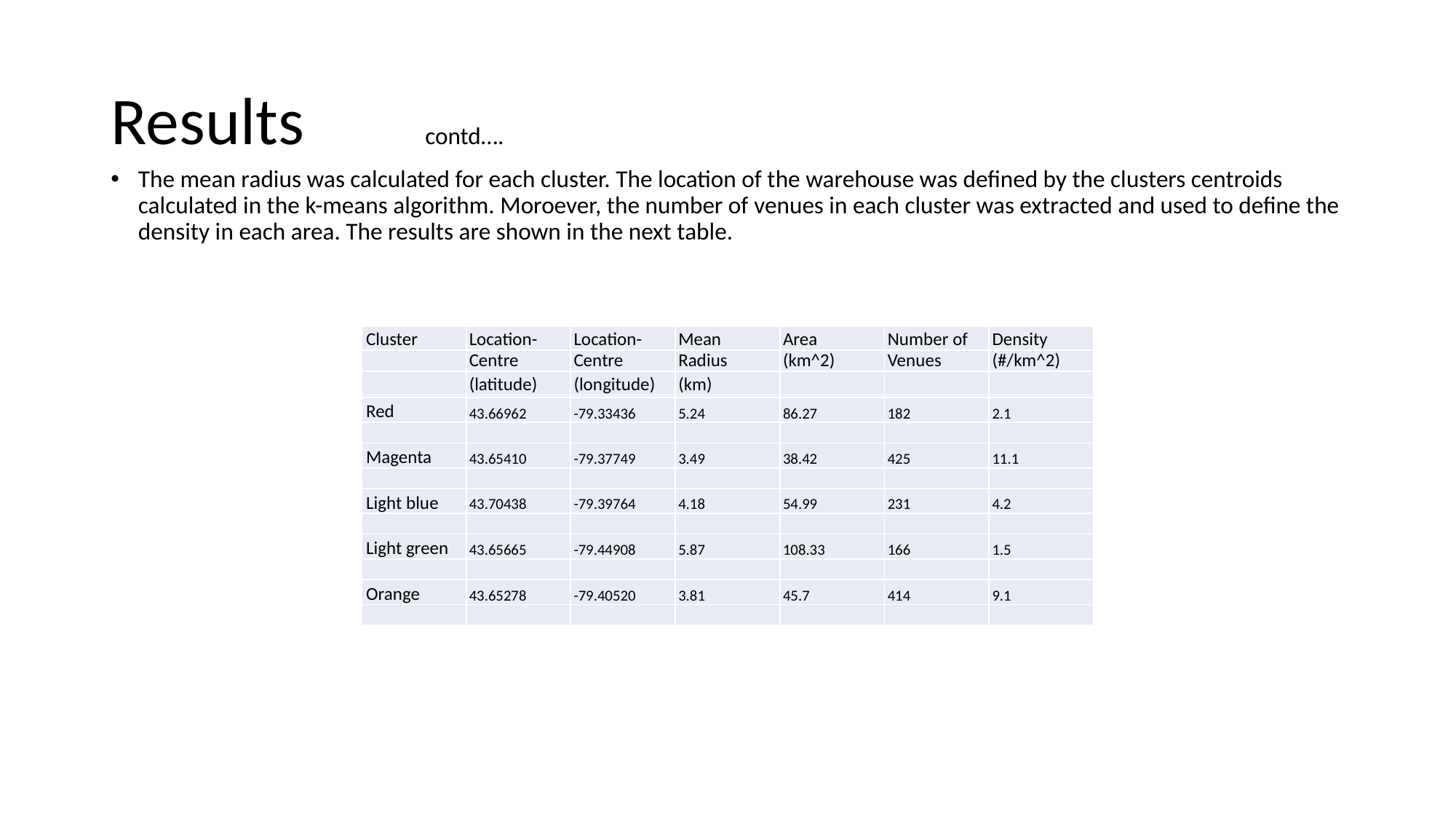

# Results        contd….
The mean radius was calculated for each cluster. The location of the warehouse was defined by the clusters centroids calculated in the k-means algorithm. Moroever, the number of venues in each cluster was extracted and used to define the density in each area. The results are shown in the next table.

| Cluster | Location- | Location- | Mean | Area | Number of | Density |
| --- | --- | --- | --- | --- | --- | --- |
|  | Centre | Centre | Radius | (km^2) | Venues | (#/km^2) |
|  | (latitude) | (longitude) | (km) |  |  |  |
|  |  |  |  |  |  |  |
| Red | 43.66962 | -79.33436 | 5.24 | 86.27 | 182 | 2.1 |
|  |  |  |  |  |  |  |
| Magenta | 43.65410 | -79.37749 | 3.49 | 38.42 | 425 | 11.1 |
|  |  |  |  |  |  |  |
| Light blue | 43.70438 | -79.39764 | 4.18 | 54.99 | 231 | 4.2 |
|  |  |  |  |  |  |  |
| Light green | 43.65665 | -79.44908 | 5.87 | 108.33 | 166 | 1.5 |
|  |  |  |  |  |  |  |
| Orange | 43.65278 | -79.40520 | 3.81 | 45.7 | 414 | 9.1 |
|  |  |  |  |  |  |  |